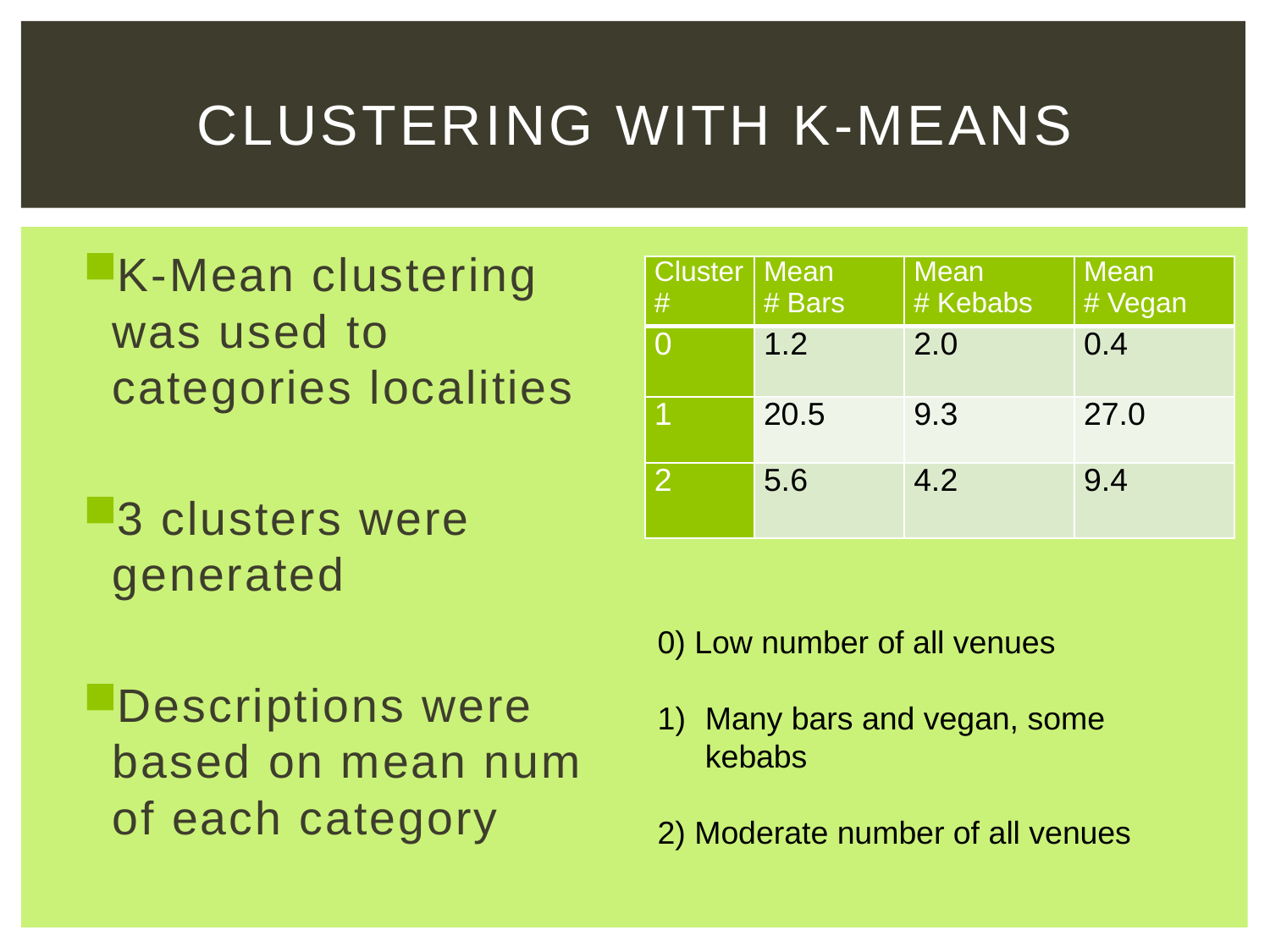

# Clustering with k-Means
K-Mean clustering was used to categories localities

3 clusters were generated

Descriptions were based on mean num of each category
| Cluster # | Mean # Bars | Mean # Kebabs | Mean # Vegan |
| --- | --- | --- | --- |
| 0 | 1.2 | 2.0 | 0.4 |
| 1 | 20.5 | 9.3 | 27.0 |
| 2 | 5.6 | 4.2 | 9.4 |
0) Low number of all venues

Many bars and vegan, some kebabs

2) Moderate number of all venues